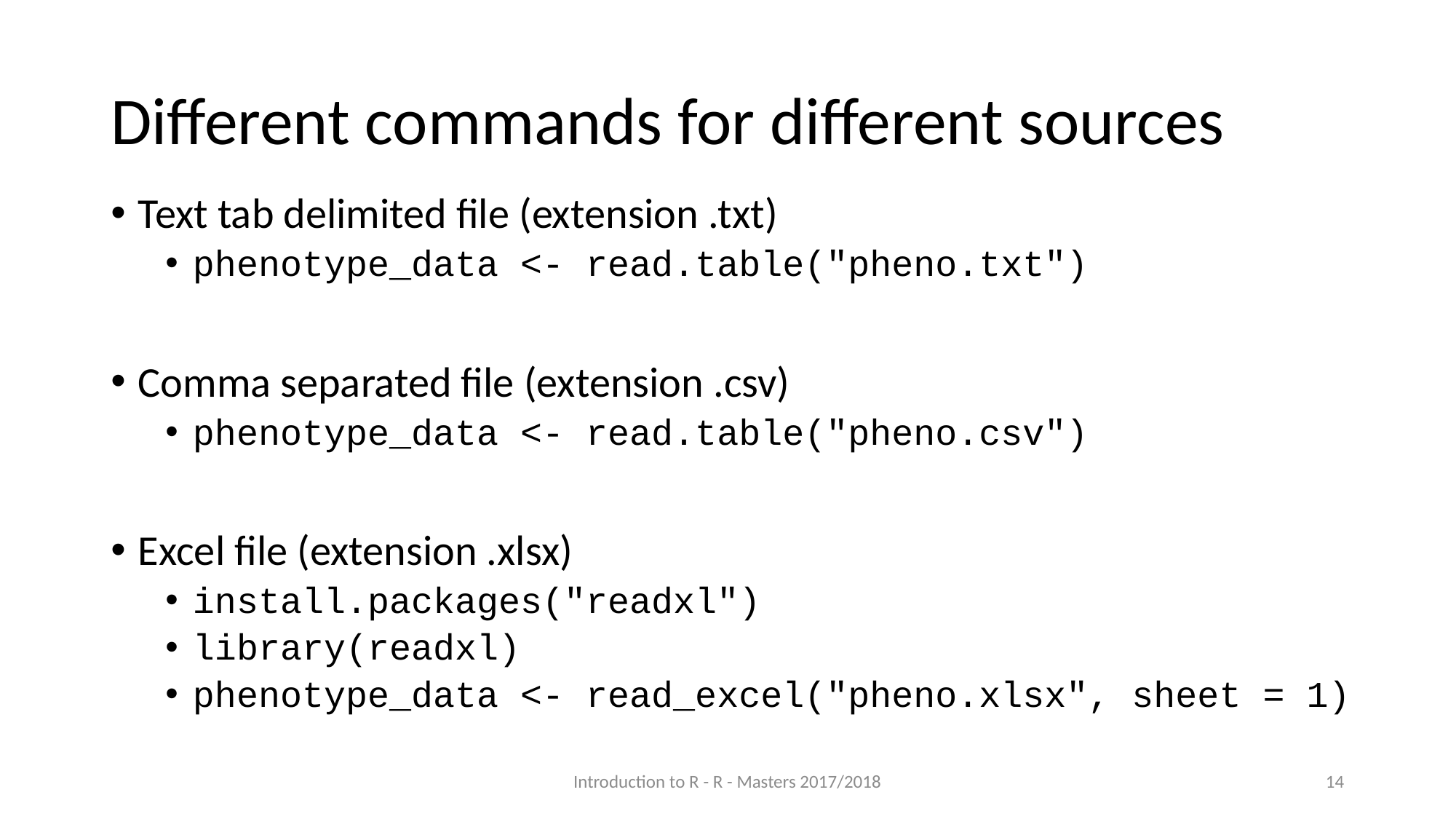

# Different commands for different sources
Text tab delimited file (extension .txt)
phenotype_data <- read.table("pheno.txt")

Comma separated file (extension .csv)
phenotype_data <- read.table("pheno.csv")

Excel file (extension .xlsx)
install.packages("readxl")
library(readxl)
phenotype_data <- read_excel("pheno.xlsx", sheet = 1)
Introduction to R - R - Masters 2017/2018
14